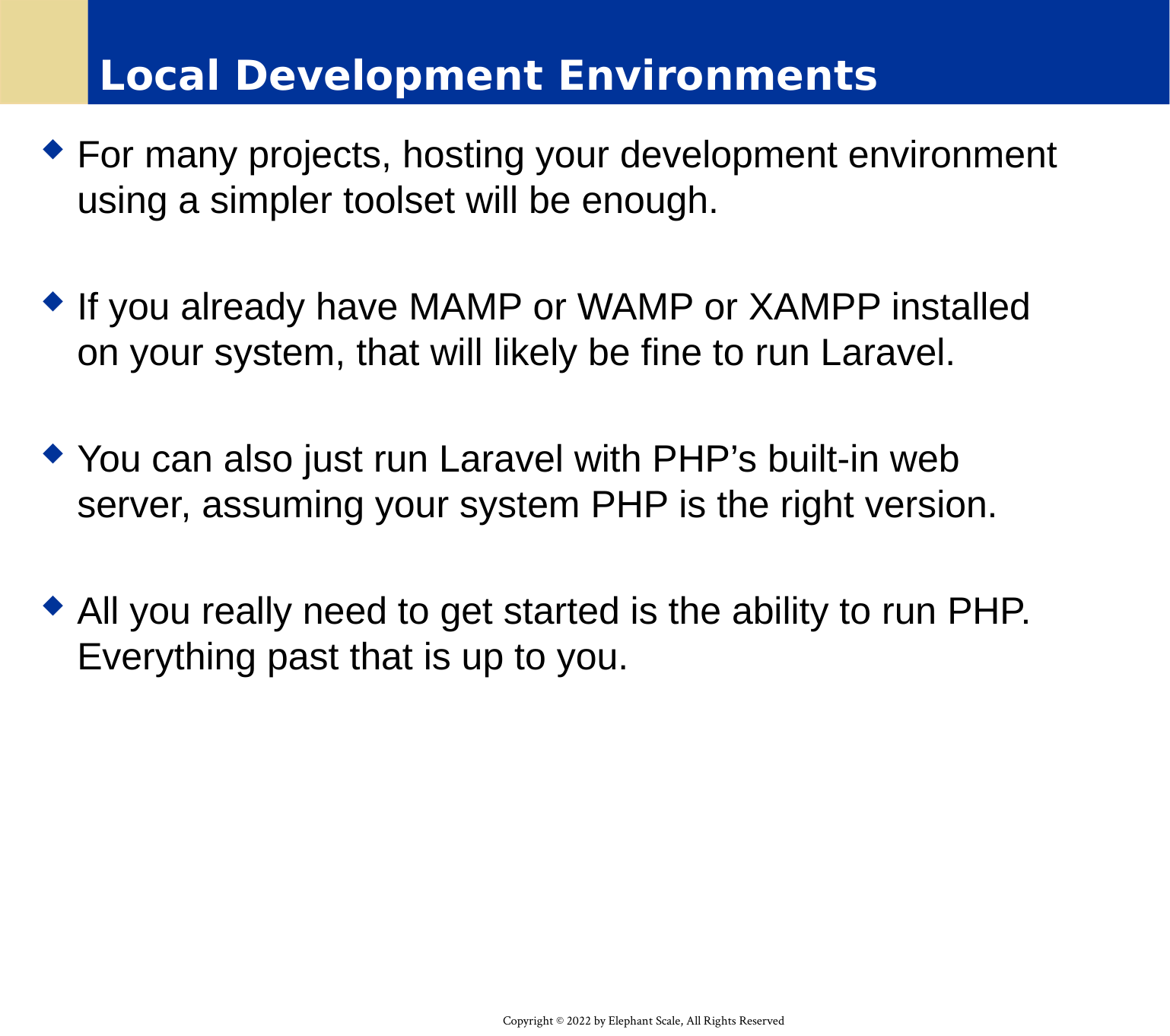

# Local Development Environments
For many projects, hosting your development environment using a simpler toolset will be enough.

If you already have MAMP or WAMP or XAMPP installed on your system, that will likely be fine to run Laravel.

You can also just run Laravel with PHP’s built-in web server, assuming your system PHP is the right version.

All you really need to get started is the ability to run PHP. Everything past that is up to you.

Copyright © 2022 by Elephant Scale, All Rights Reserved